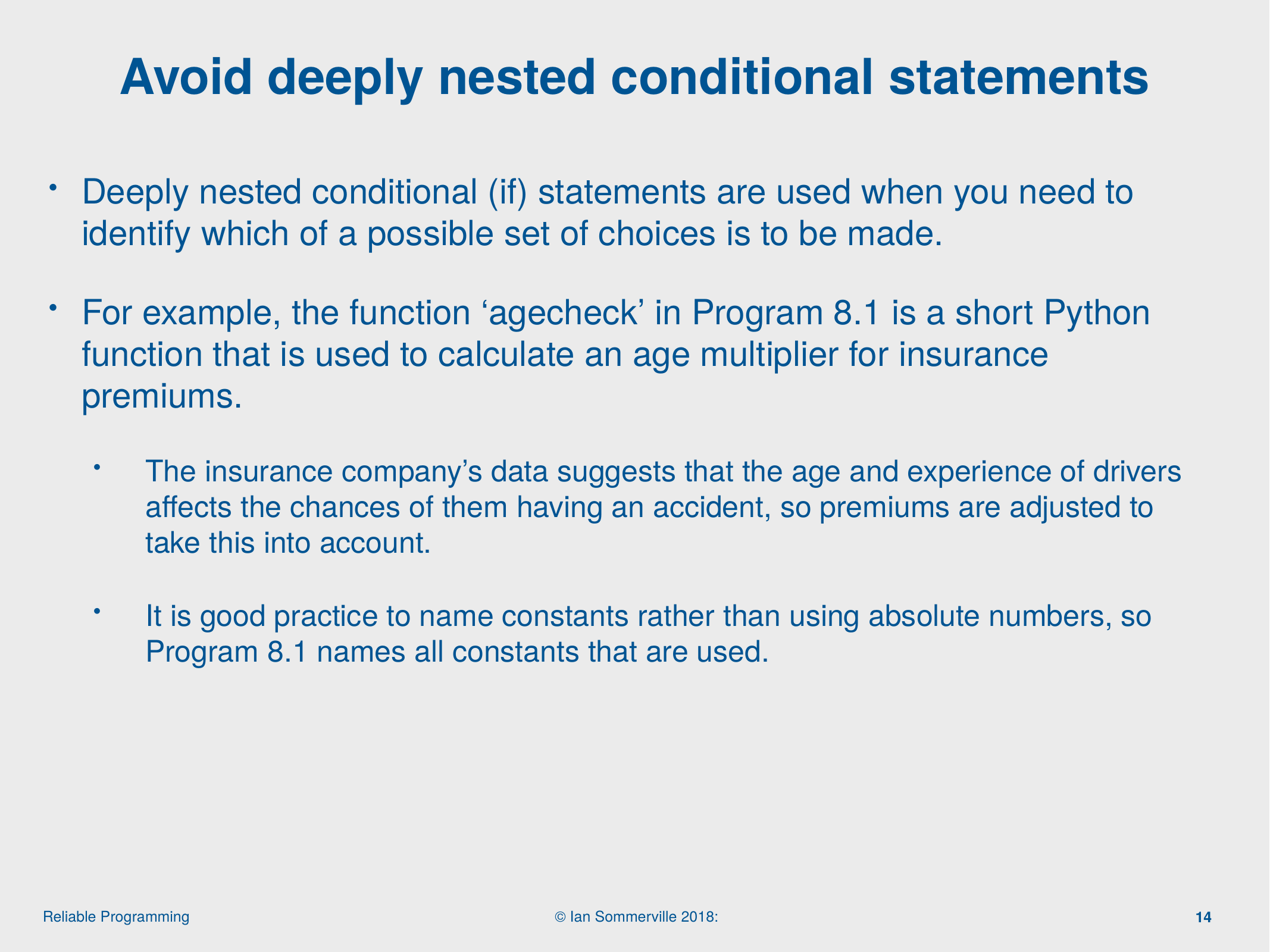

# Avoid deeply nested conditional statements
Deeply nested conditional (if) statements are used when you need to identify which of a possible set of choices is to be made.
For example, the function ‘agecheck’ in Program 8.1 is a short Python function that is used to calculate an age multiplier for insurance premiums.
The insurance company’s data suggests that the age and experience of drivers affects the chances of them having an accident, so premiums are adjusted to take this into account.
It is good practice to name constants rather than using absolute numbers, so Program 8.1 names all constants that are used.
14